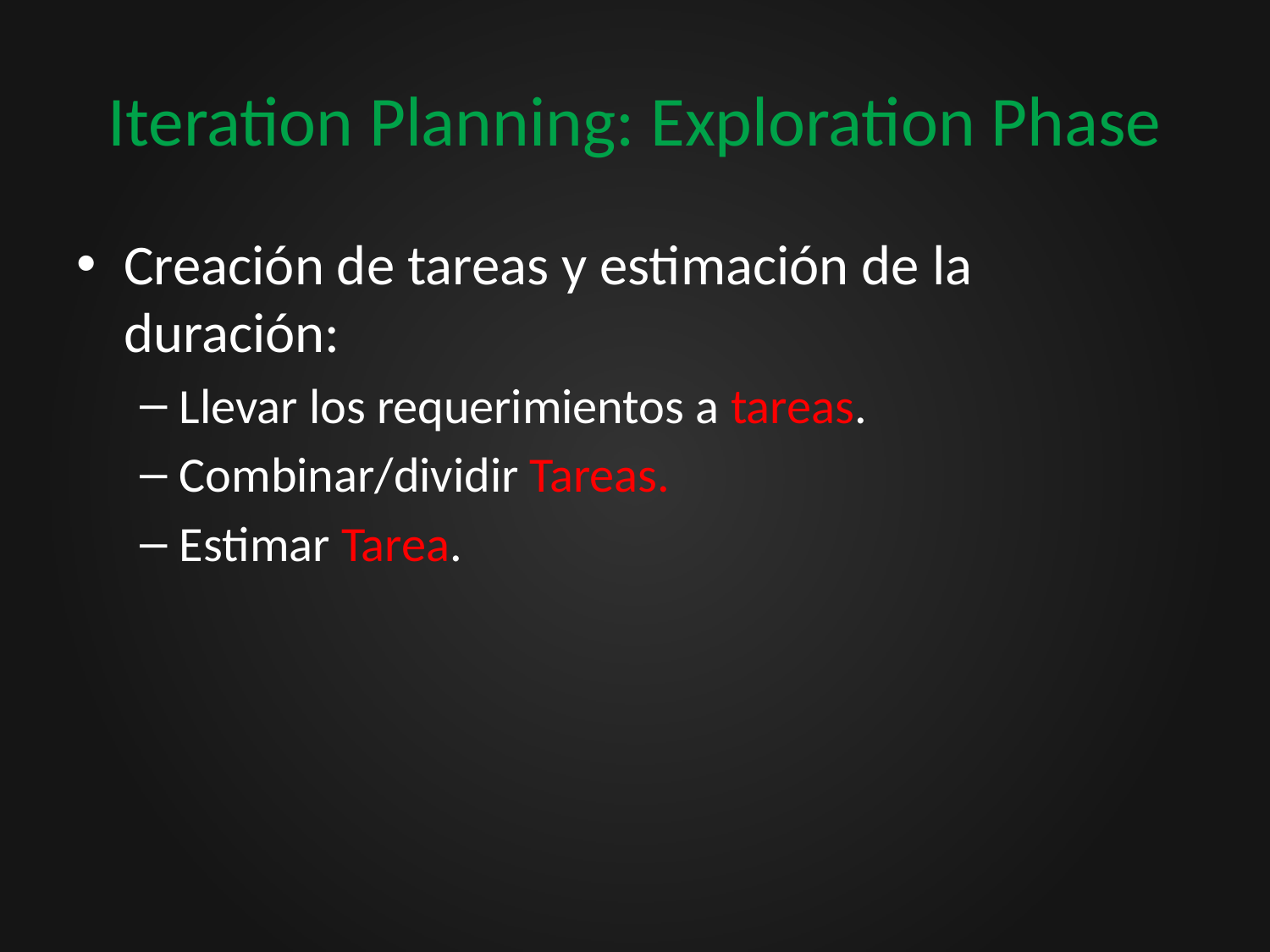

# Iteration Planning: Exploration Phase
Creación de tareas y estimación de la duración:
Llevar los requerimientos a tareas.
Combinar/dividir Tareas.
Estimar Tarea.